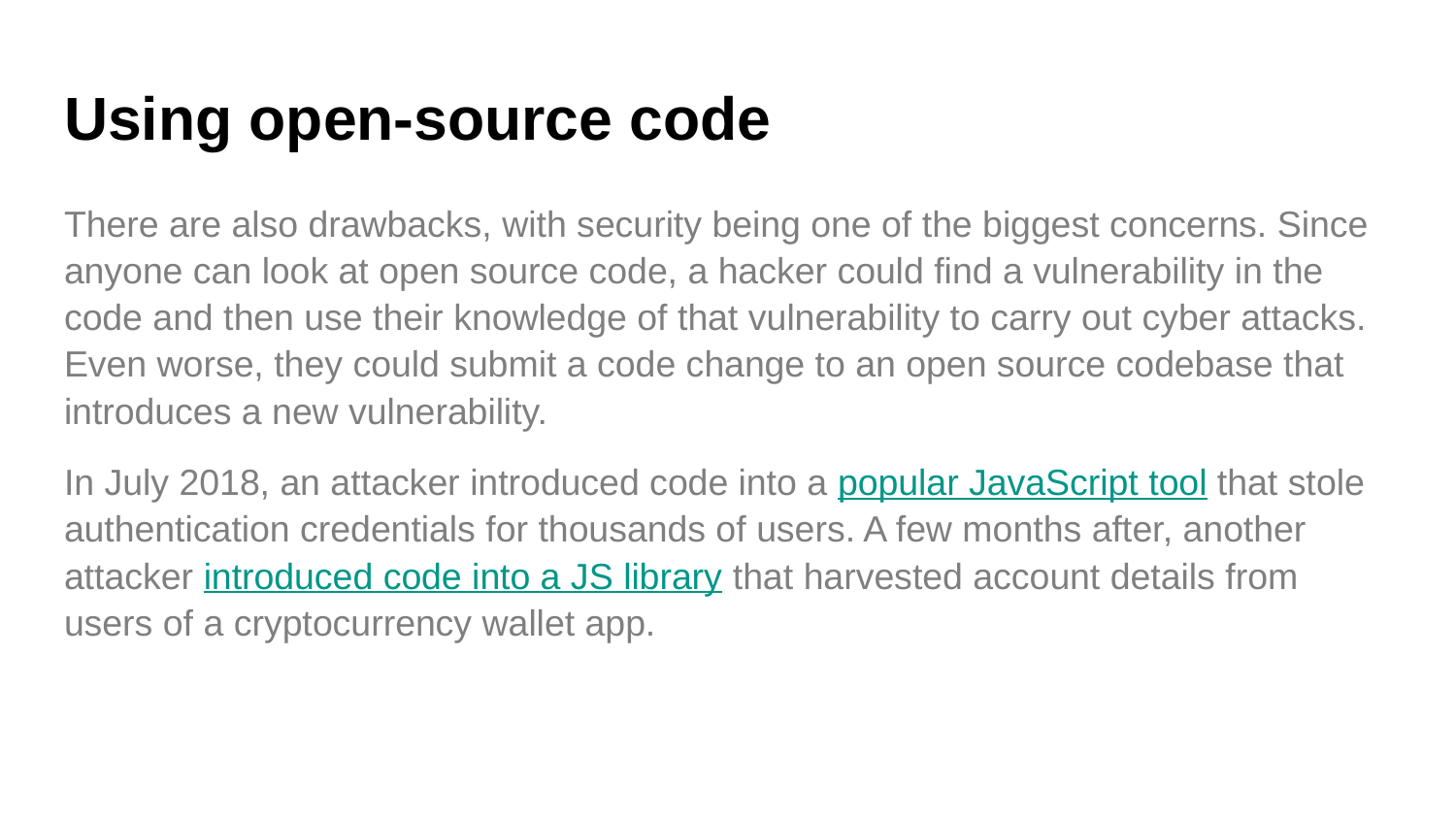

# Using open-source code
There are also drawbacks, with security being one of the biggest concerns. Since anyone can look at open source code, a hacker could find a vulnerability in the code and then use their knowledge of that vulnerability to carry out cyber attacks. Even worse, they could submit a code change to an open source codebase that introduces a new vulnerability.
In July 2018, an attacker introduced code into a popular JavaScript tool that stole authentication credentials for thousands of users. A few months after, another attacker introduced code into a JS library that harvested account details from users of a cryptocurrency wallet app.